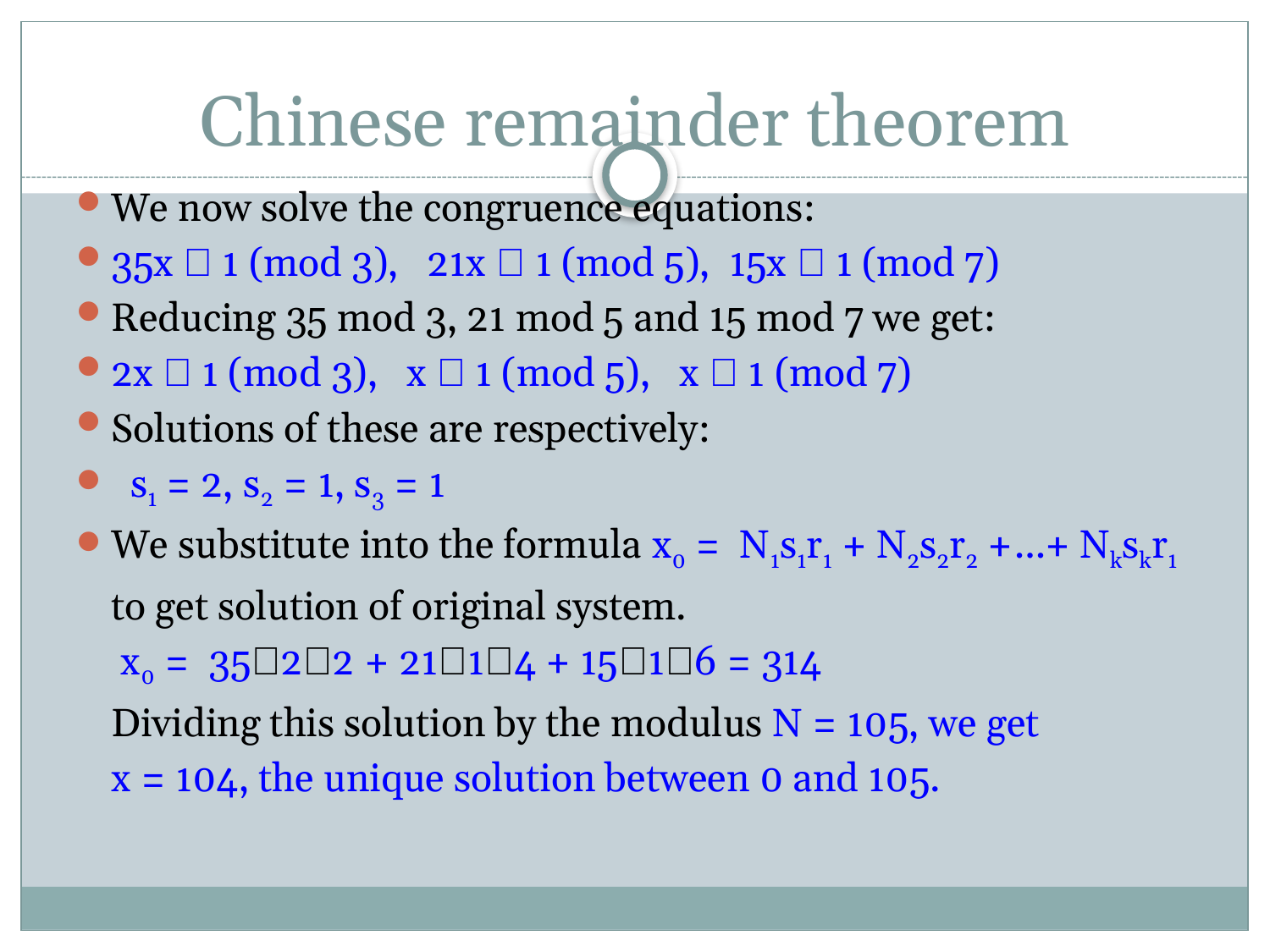

# Chinese remainder theorem
We now solve the congruence equations:
35x ≡ 1 (mod 3),   21x ≡ 1 (mod 5),  15x ≡ 1 (mod 7)
Reducing 35 mod 3, 21 mod 5 and 15 mod 7 we get:
2x ≡ 1 (mod 3),   x ≡ 1 (mod 5),   x ≡ 1 (mod 7)
Solutions of these are respectively:
  s1 = 2, s2 = 1, s3 = 1
We substitute into the formula x0 =  N1s1r1 + N2s2r2 +…+ Nkskr1
	to get solution of original system.
	 x0 =  35⋅2⋅2 + 21⋅1⋅4 + 15⋅1⋅6 = 314
	Dividing this solution by the modulus N = 105, we get
	x = 104, the unique solution between 0 and 105.